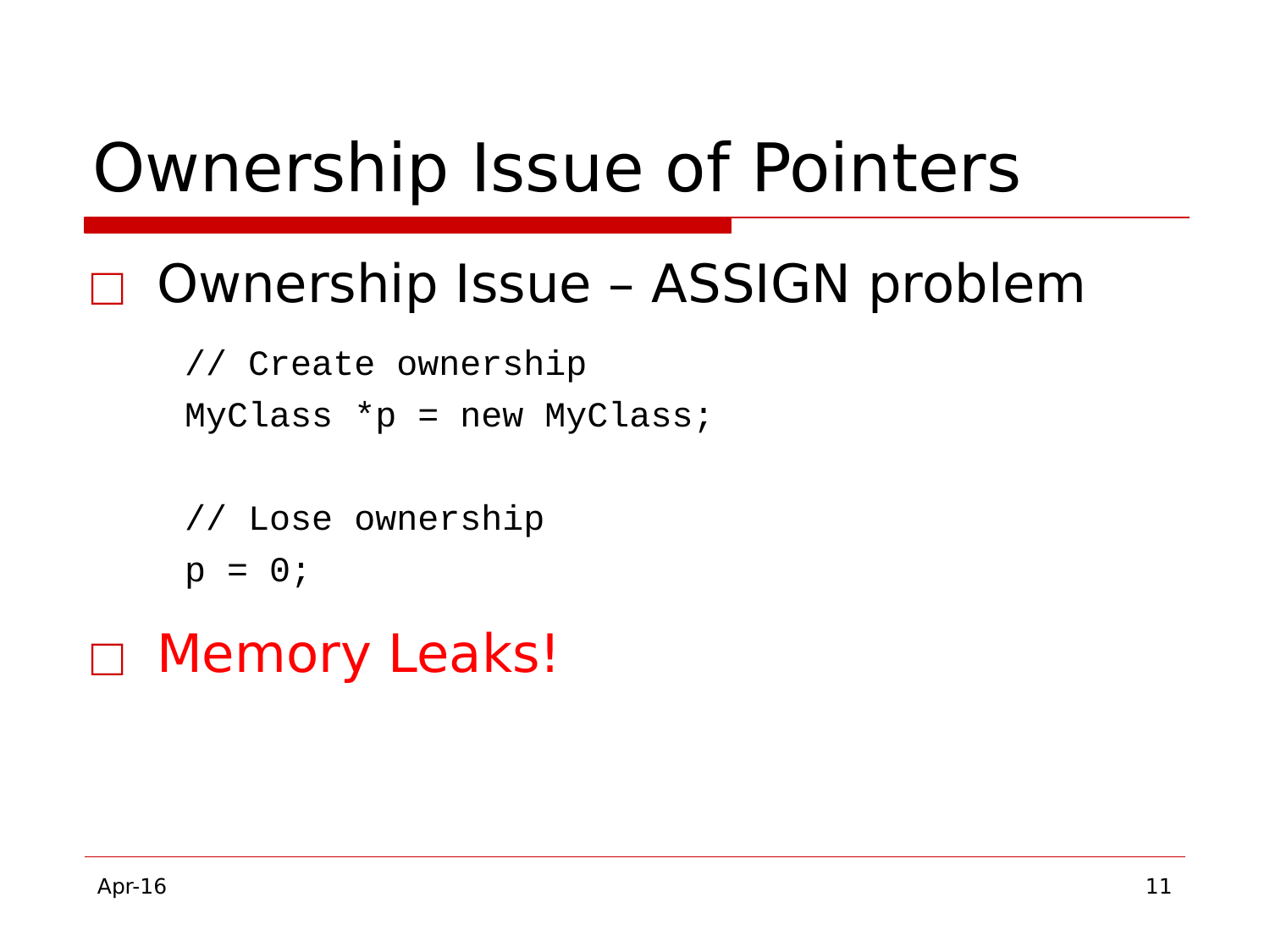

# Ownership Issue of Pointers
Ownership Issue – ASSIGN problem

Memory Leaks!

// Create ownership
MyClass *p = new MyClass;

// Lose ownership
p = 0;
Apr-16
11